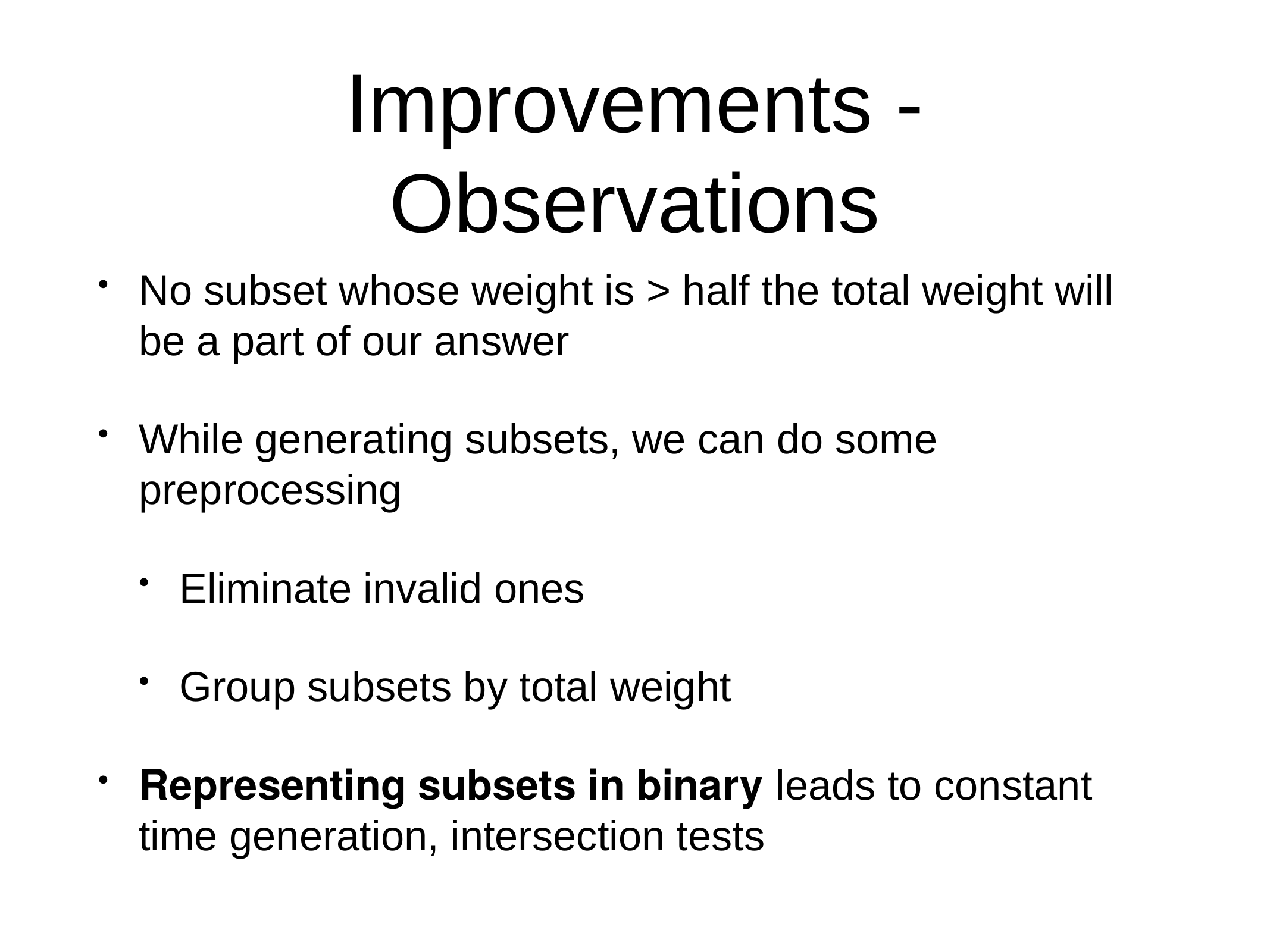

# Improvements - Observations
No subset whose weight is > half the total weight will be a part of our answer
While generating subsets, we can do some preprocessing
Eliminate invalid ones
Group subsets by total weight
Representing subsets in binary leads to constant time generation, intersection tests